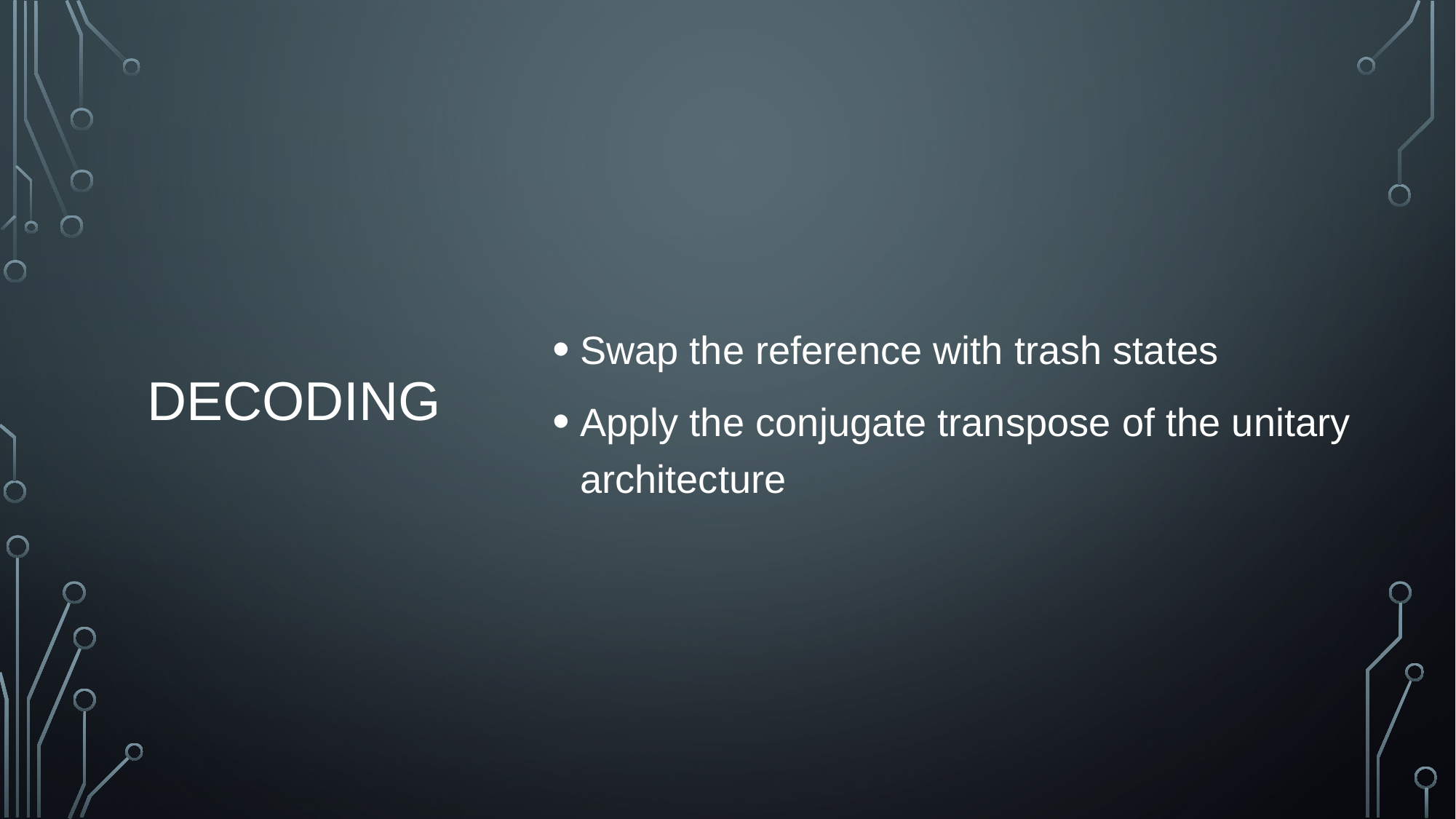

# Decoding

Swap the reference with trash states
Apply the conjugate transpose of the unitary architecture